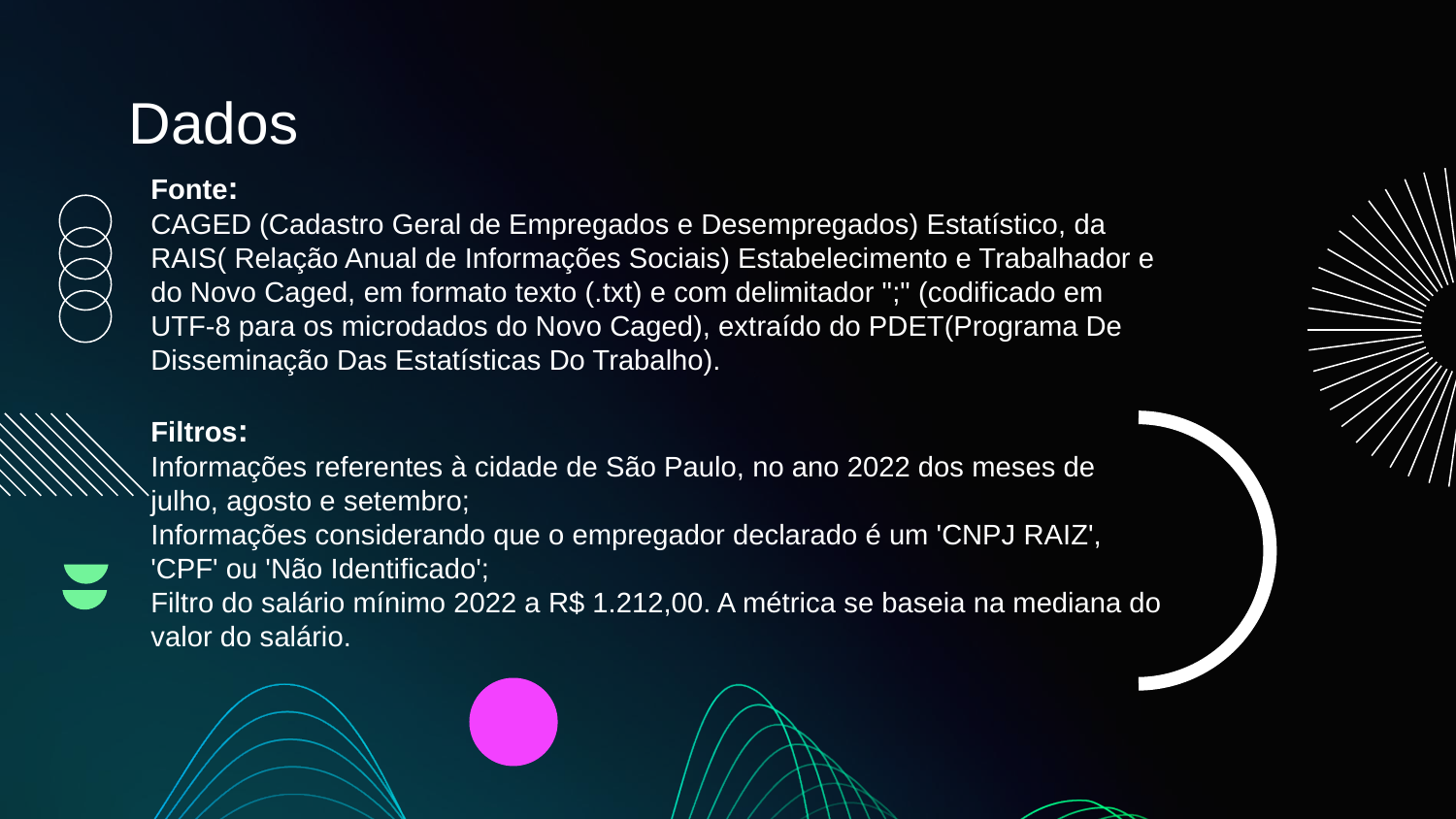

# Dados
Fonte:
CAGED (Cadastro Geral de Empregados e Desempregados) Estatístico, da RAIS( Relação Anual de Informações Sociais) Estabelecimento e Trabalhador e do Novo Caged, em formato texto (.txt) e com delimitador ";" (codificado em UTF-8 para os microdados do Novo Caged), extraído do PDET(Programa De Disseminação Das Estatísticas Do Trabalho).

Filtros:
Informações referentes à cidade de São Paulo, no ano 2022 dos meses de julho, agosto e setembro;
Informações considerando que o empregador declarado é um 'CNPJ RAIZ', 'CPF' ou 'Não Identificado';
Filtro do salário mínimo 2022 a R$ 1.212,00. A métrica se baseia na mediana do valor do salário.